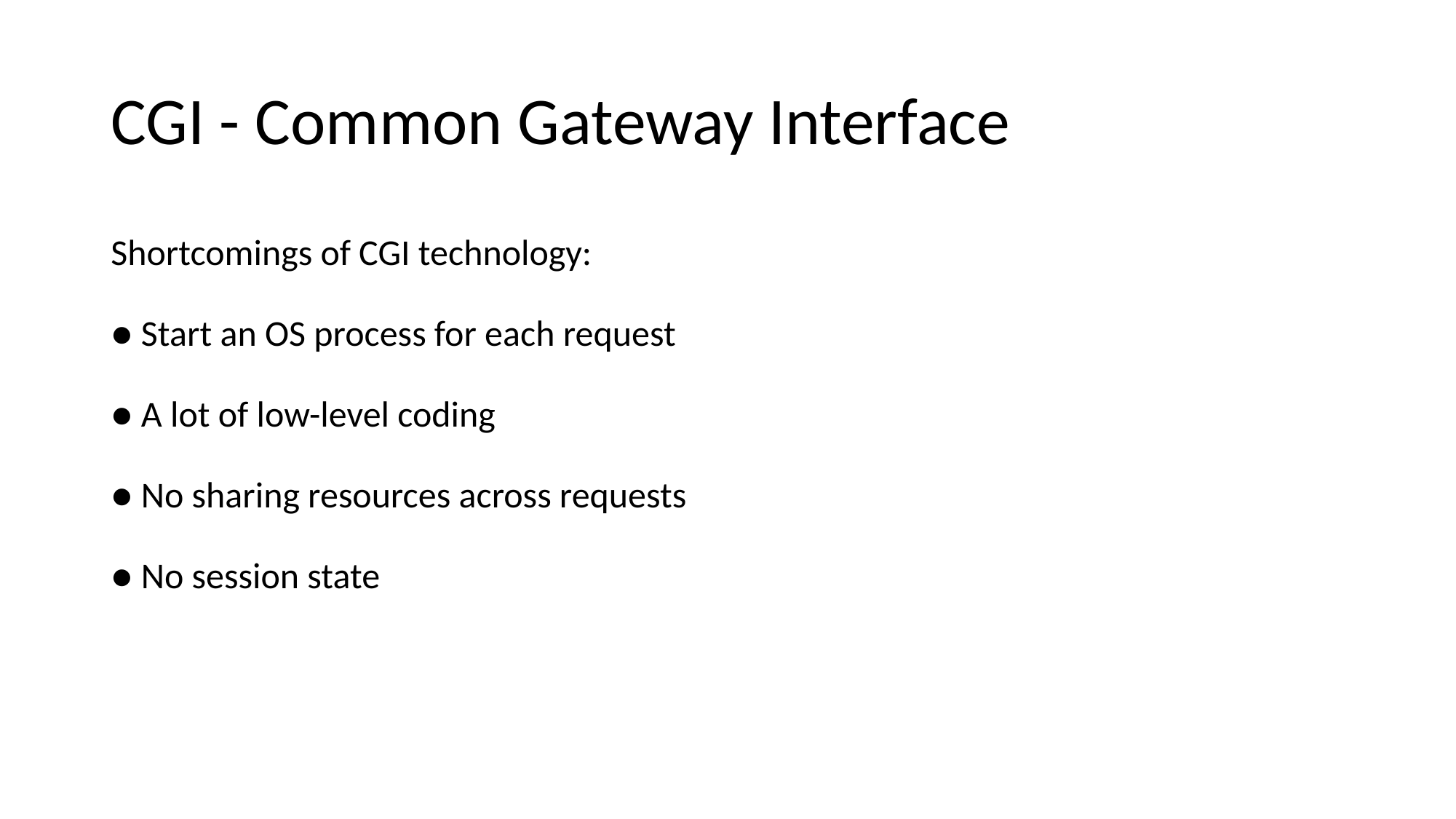

# CGI - Common Gateway Interface
Shortcomings of CGI technology:
● Start an OS process for each request
● A lot of low-level coding
● No sharing resources across requests
● No session state